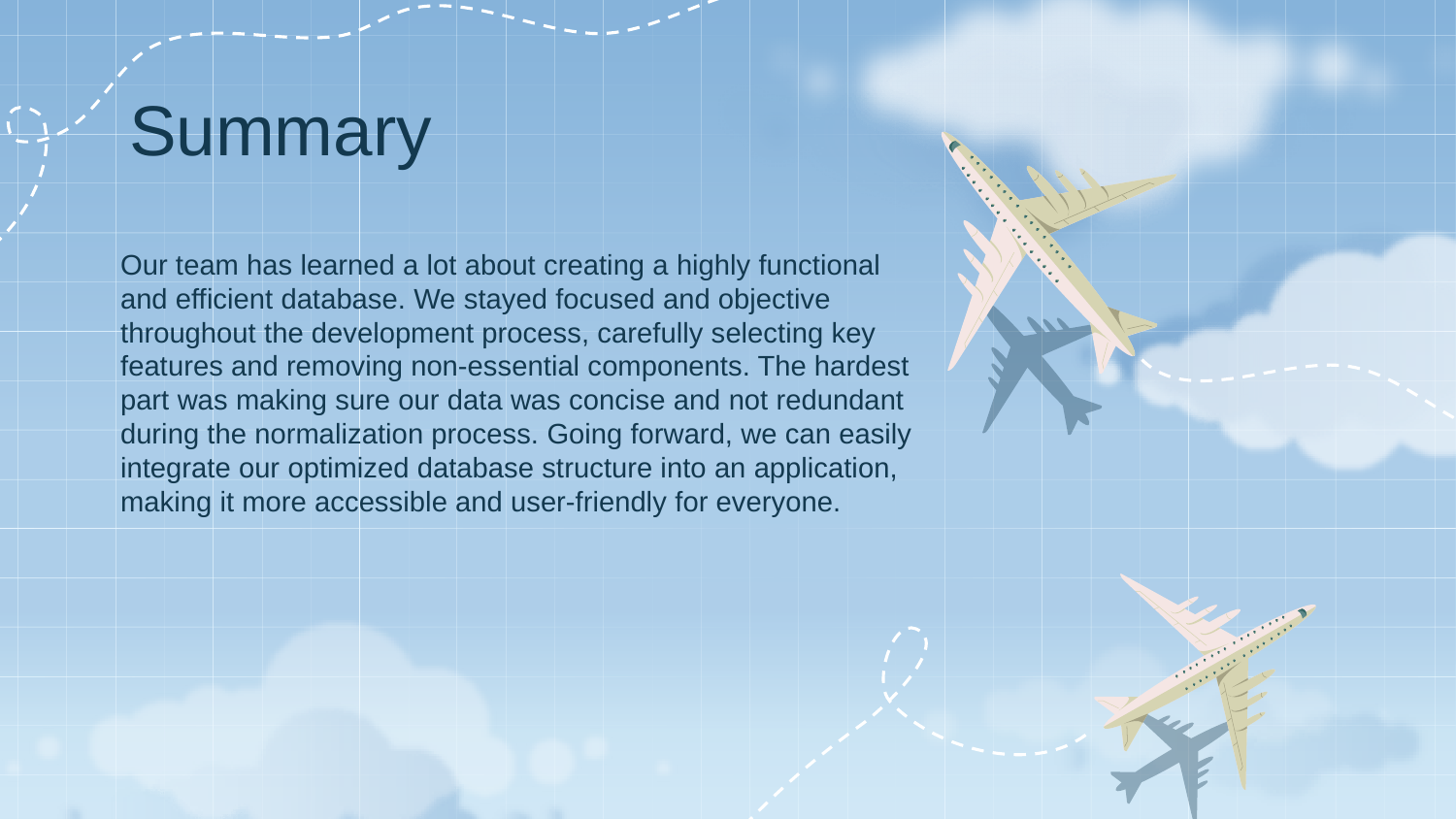

# Summary

Our team has learned a lot about creating a highly functional and efficient database. We stayed focused and objective throughout the development process, carefully selecting key features and removing non-essential components. The hardest part was making sure our data was concise and not redundant during the normalization process. Going forward, we can easily integrate our optimized database structure into an application, making it more accessible and user-friendly for everyone.